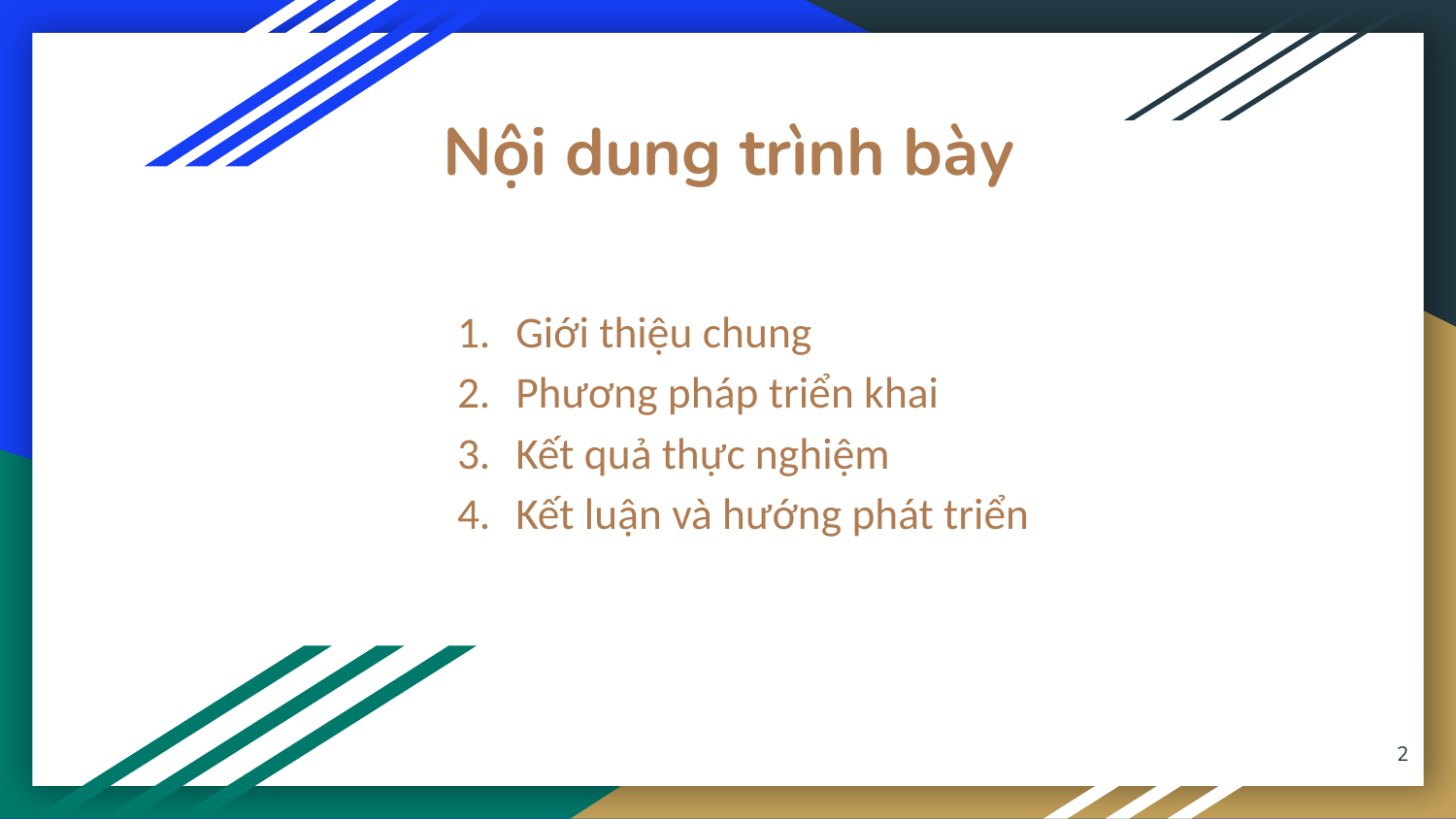

# Nội dung trình bày
Giới thiệu chung
Phương pháp triển khai
Kết quả thực nghiệm
Kết luận và hướng phát triển
2